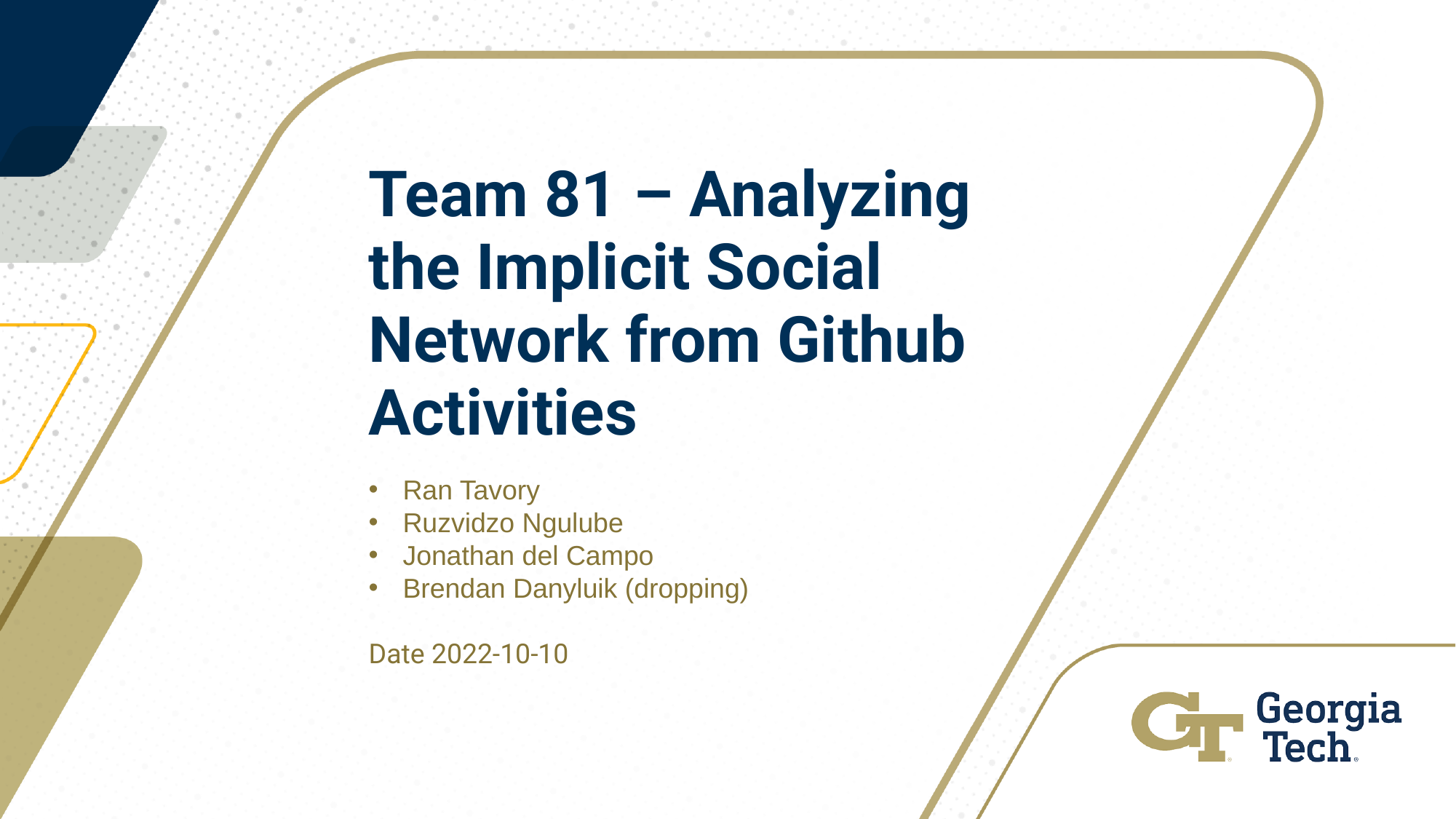

# Team 81 – Analyzing the Implicit Social Network from Github Activities
Ran Tavory
Ruzvidzo Ngulube
Jonathan del Campo
Brendan Danyluik (dropping)

Date 2022-10-10